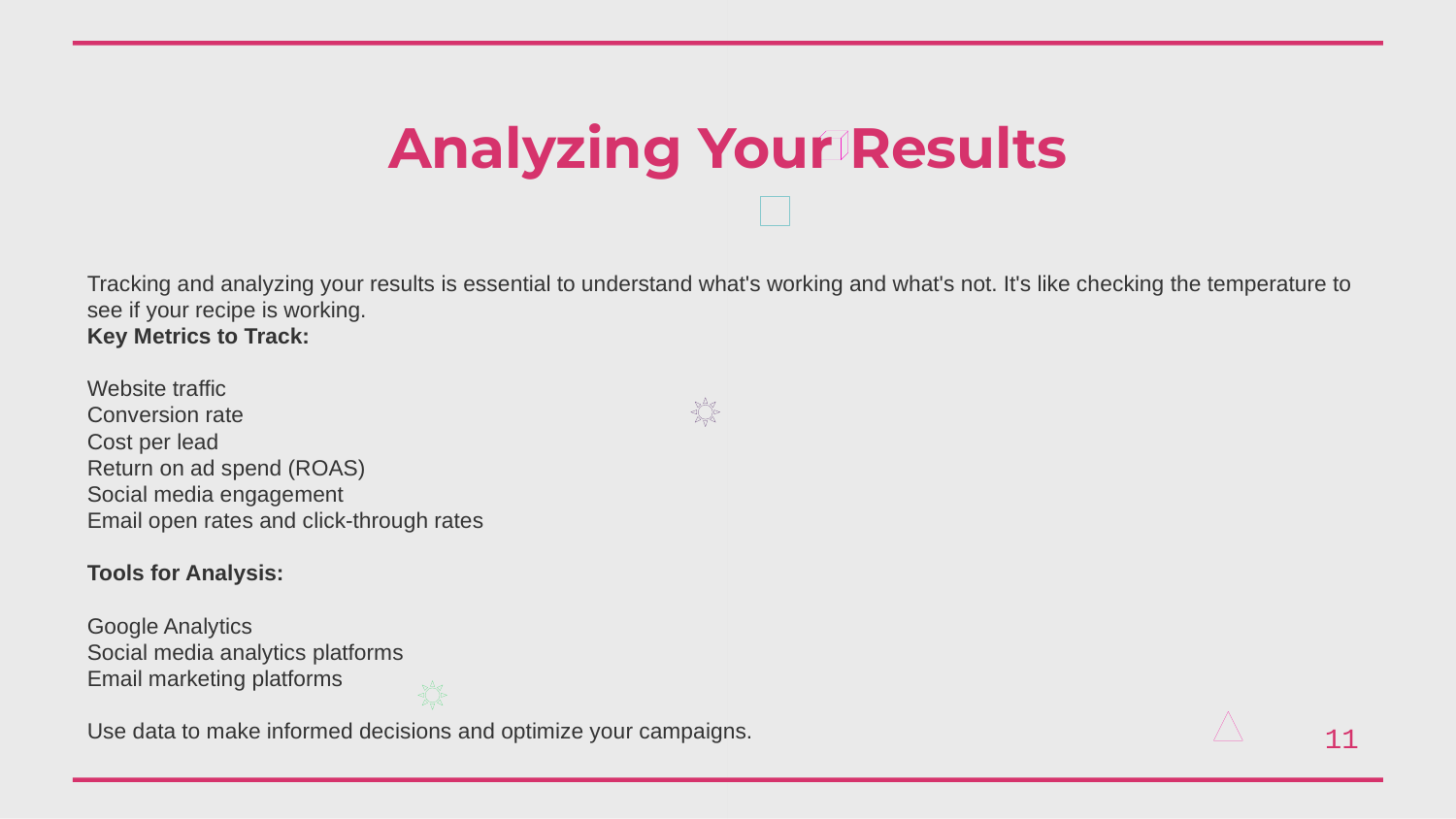

Analyzing Your Results

Tracking and analyzing your results is essential to understand what's working and what's not. It's like checking the temperature to see if your recipe is working.
Key Metrics to Track:

Website traffic
Conversion rate
Cost per lead
Return on ad spend (ROAS)
Social media engagement
Email open rates and click-through rates

Tools for Analysis:

Google Analytics
Social media analytics platforms
Email marketing platforms

Use data to make informed decisions and optimize your campaigns.

11